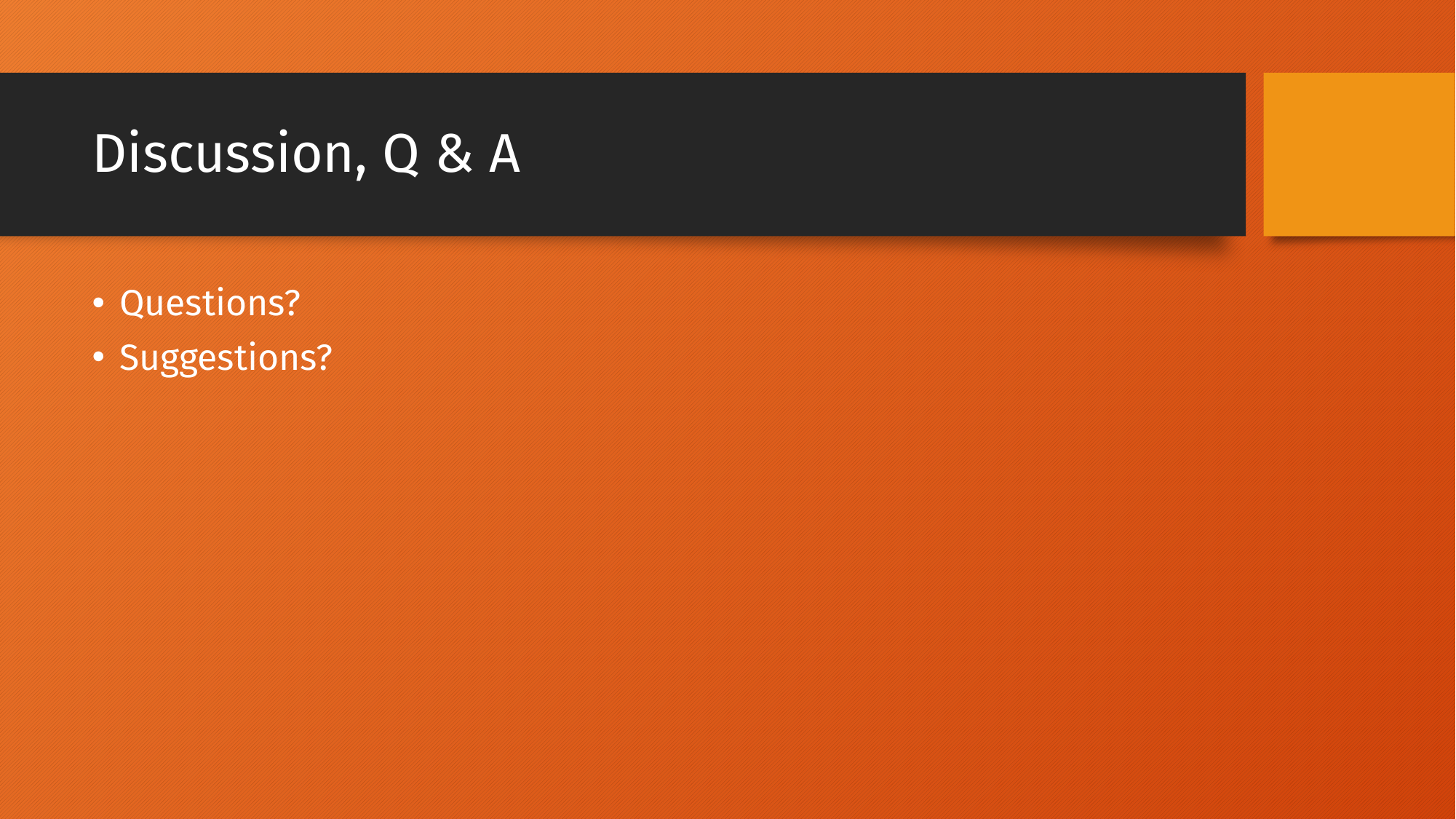

# Discussion, Q & A
Questions?
Suggestions?